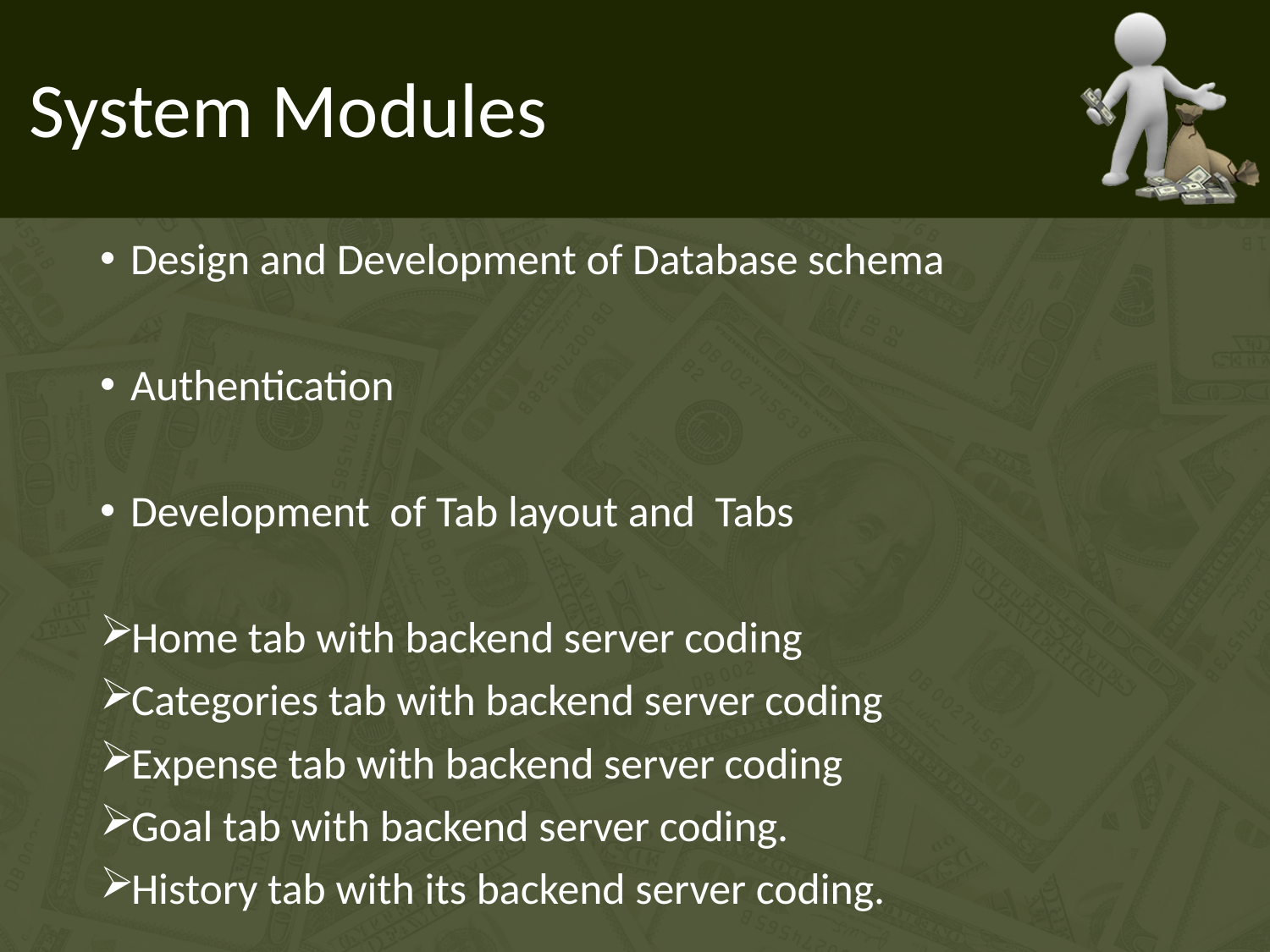

# System Modules
Design and Development of Database schema

Authentication

Development  of Tab layout and  Tabs

Home tab with backend server coding
Categories tab with backend server coding
Expense tab with backend server coding
Goal tab with backend server coding.
History tab with its backend server coding.